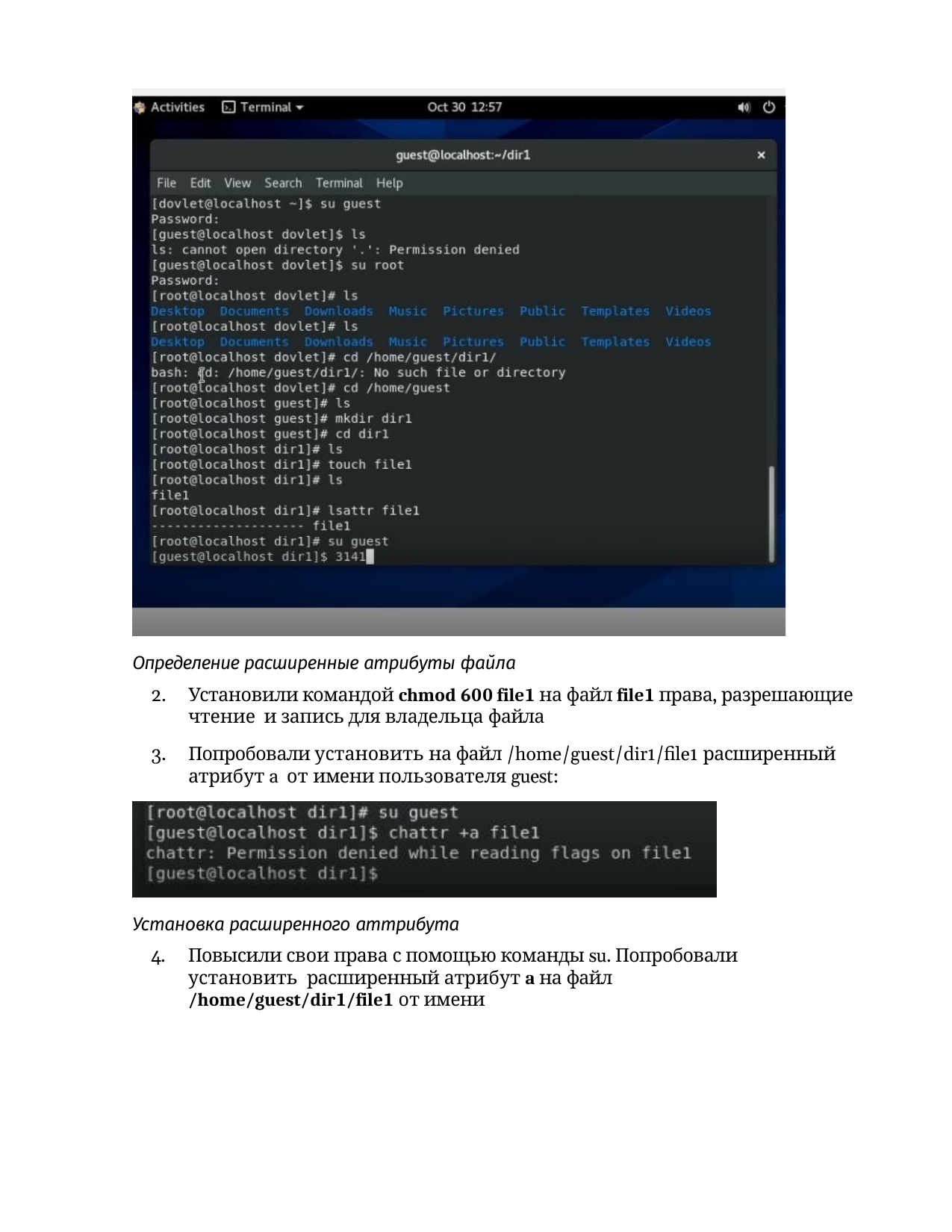

Определение расширенные атрибуты файла
Установили командой chmod 600 file1 на файл file1 права, разрешающие чтение  и запись для владельца файла
Попробовали установить на файл /home/guest/dir1/file1 расширенный атрибут a  от имени пользователя guest:

Установка расширенного аттрибута
4.	Повысили свои права с помощью команды su. Попробовали установить  расширенный атрибут a на файл /home/guest/dir1/file1 от имени